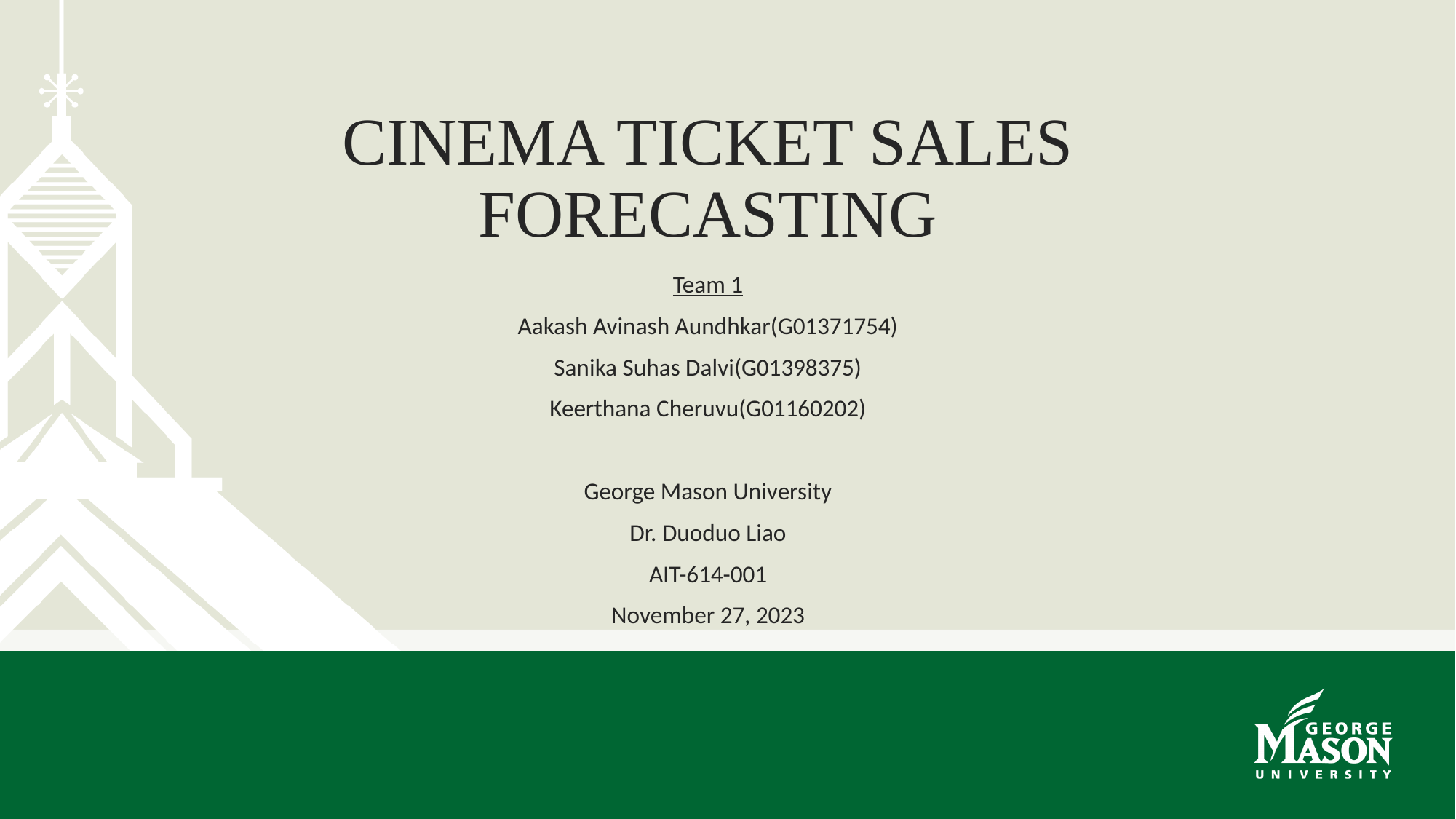

# CINEMA TICKET SALES FORECASTING
Team 1
Aakash Avinash Aundhkar(G01371754)
Sanika Suhas Dalvi(G01398375)
Keerthana Cheruvu(G01160202)

George Mason University
Dr. Duoduo Liao
AIT-614-001
November 27, 2023